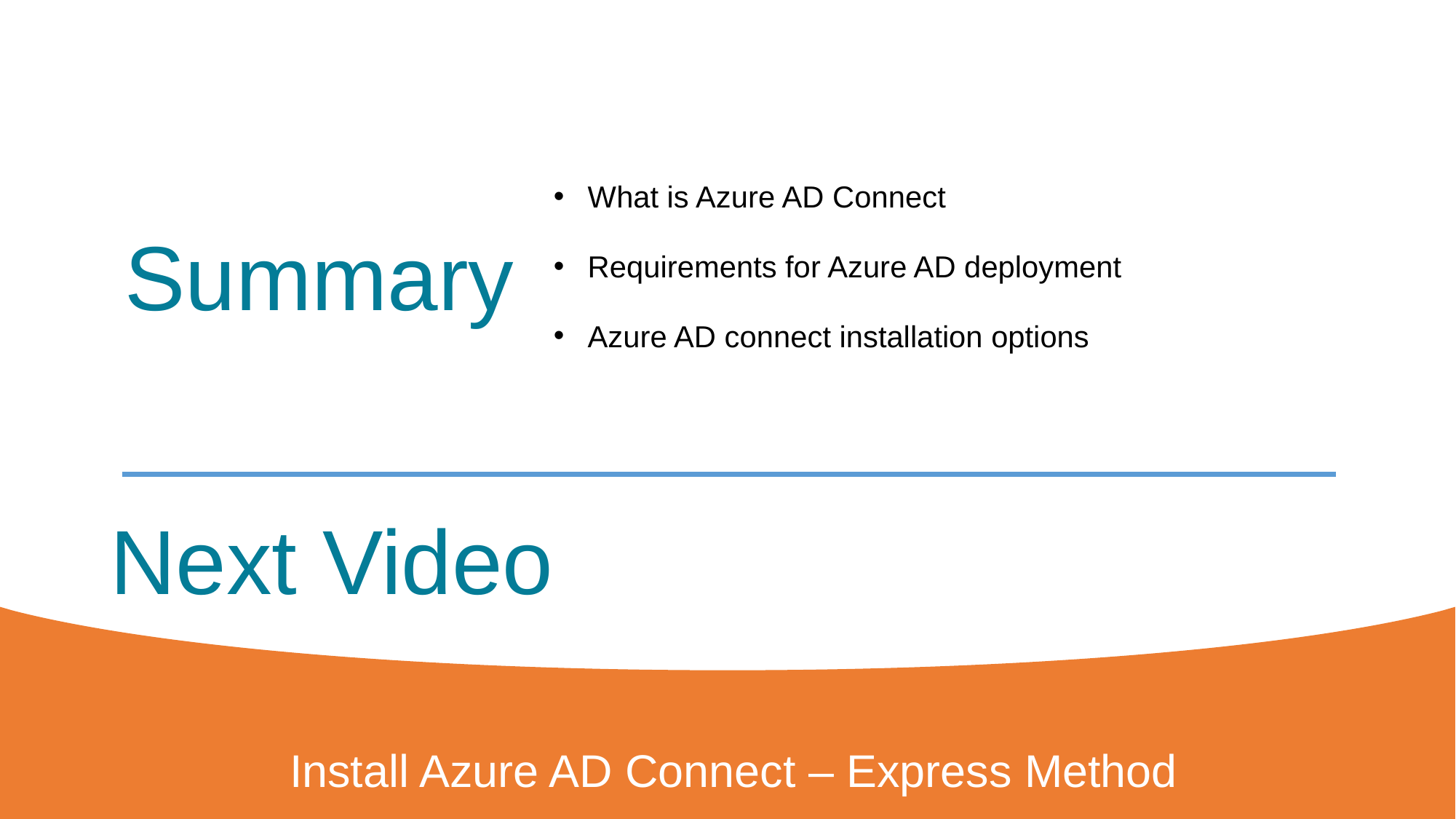

What is Azure AD Connect
Requirements for Azure AD deployment
Azure AD connect installation options

Summary
# Next Video

Install Azure AD Connect – Express Method
10